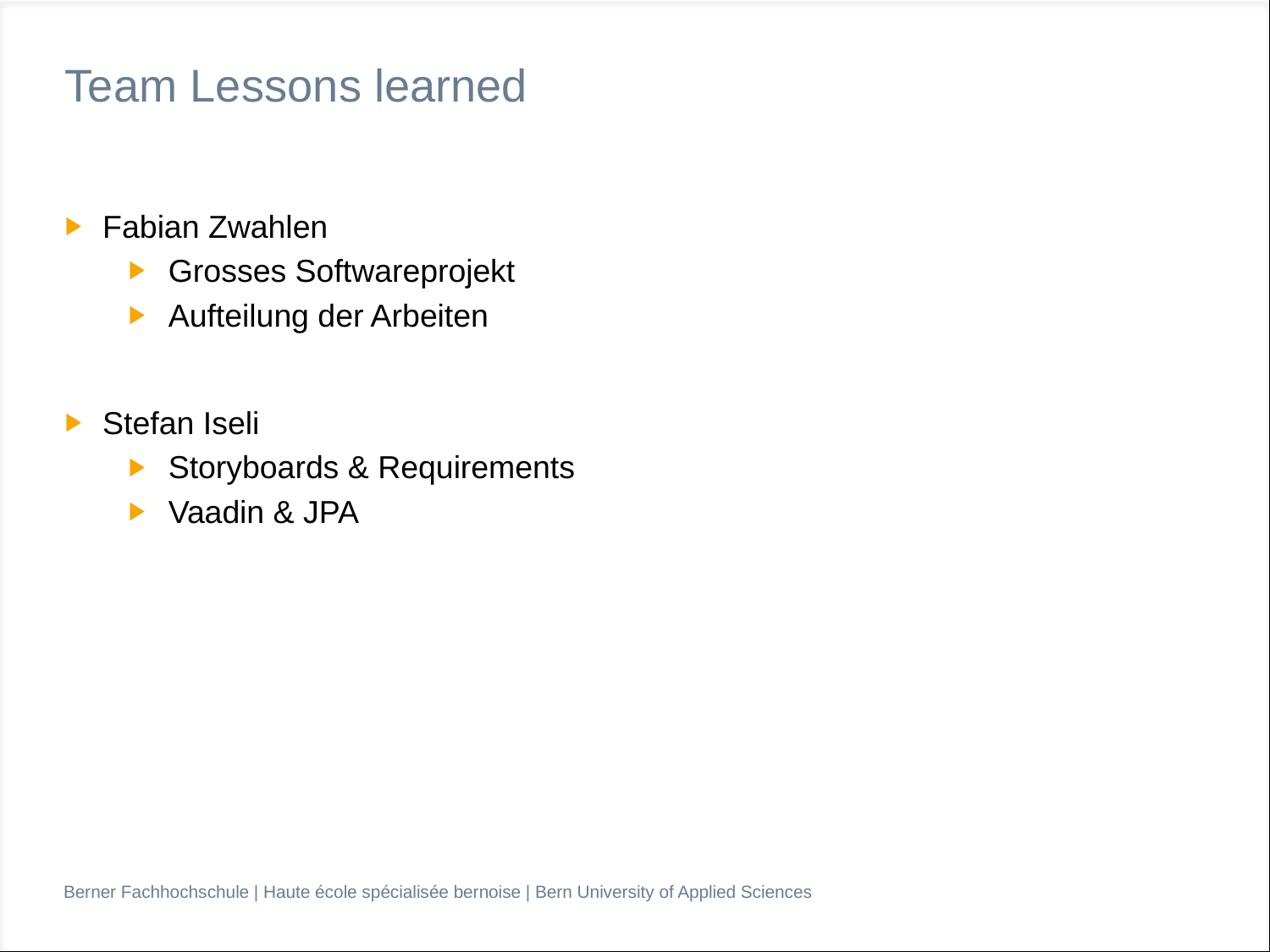

# Team Lessons learned
Fabian Zwahlen
Grosses Softwareprojekt
Aufteilung der Arbeiten

Stefan Iseli
Storyboards & Requirements
Vaadin & JPA